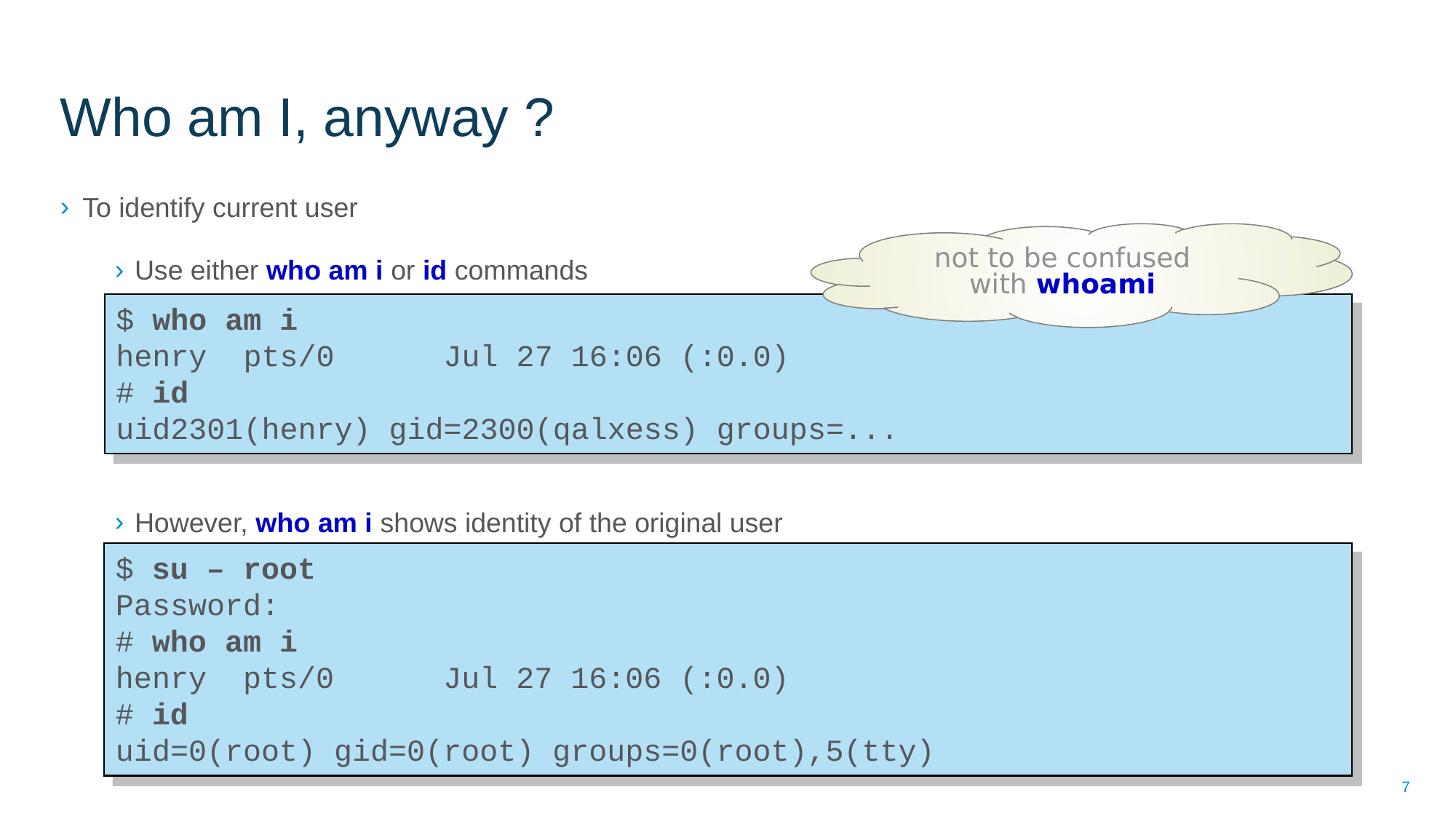

# Who am I, anyway ?
To identify current user
Use either who am i or id commands

However, who am i shows identity of the original user

not to be confused
with whoami
$ who am i
henry  pts/0      Jul 27 16:06 (:0.0)
# id
uid2301(henry) gid=2300(qalxess) groups=...‏
$ su – root
Password:
# who am i
henry  pts/0      Jul 27 16:06 (:0.0)
# id
uid=0(root) gid=0(root) groups=0(root),5(tty)‏